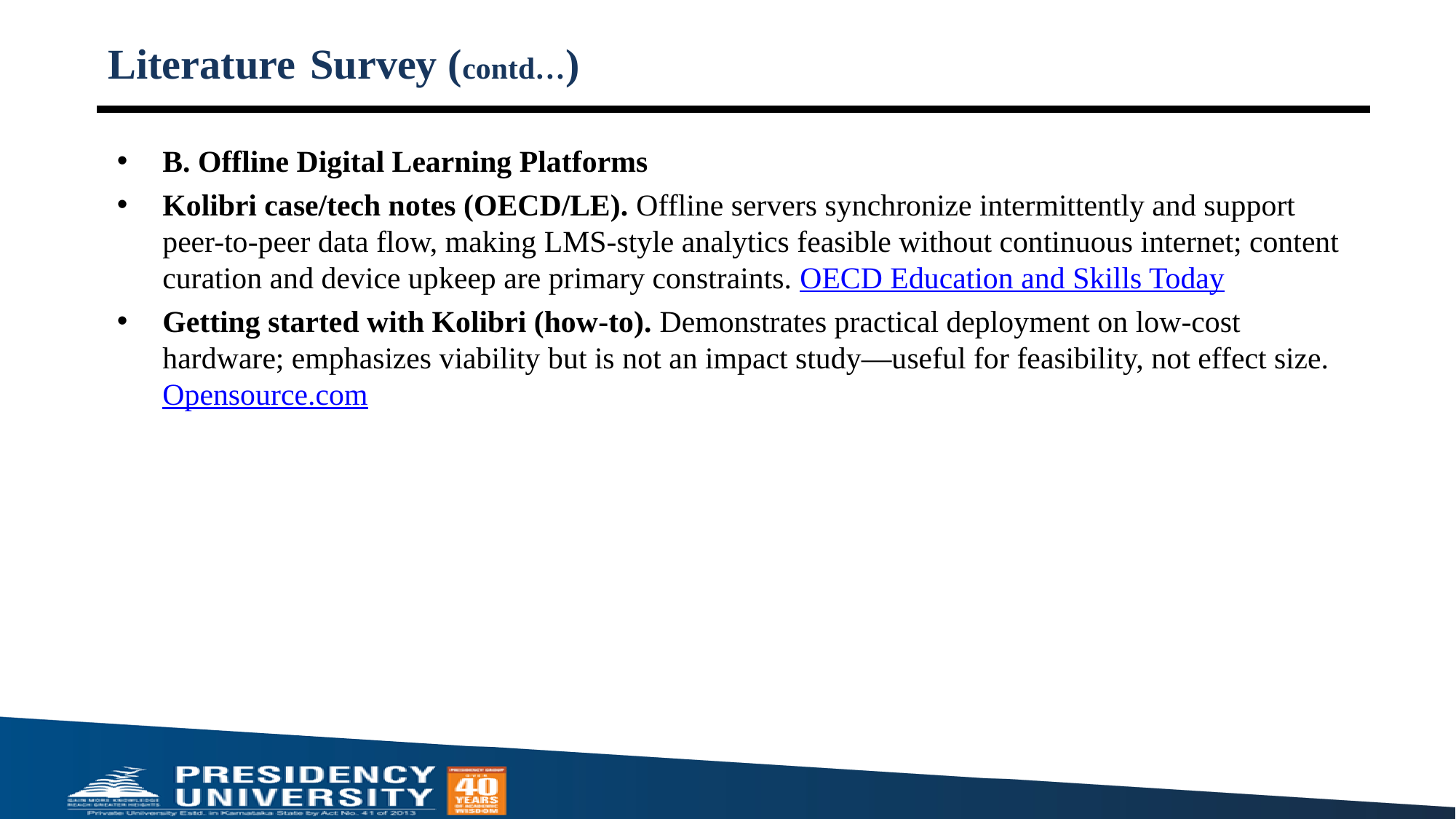

# Literature Survey (contd…)
B. Offline Digital Learning Platforms
Kolibri case/tech notes (OECD/LE). Offline servers synchronize intermittently and support peer-to-peer data flow, making LMS-style analytics feasible without continuous internet; content curation and device upkeep are primary constraints. OECD Education and Skills Today
Getting started with Kolibri (how-to). Demonstrates practical deployment on low-cost hardware; emphasizes viability but is not an impact study—useful for feasibility, not effect size. Opensource.com